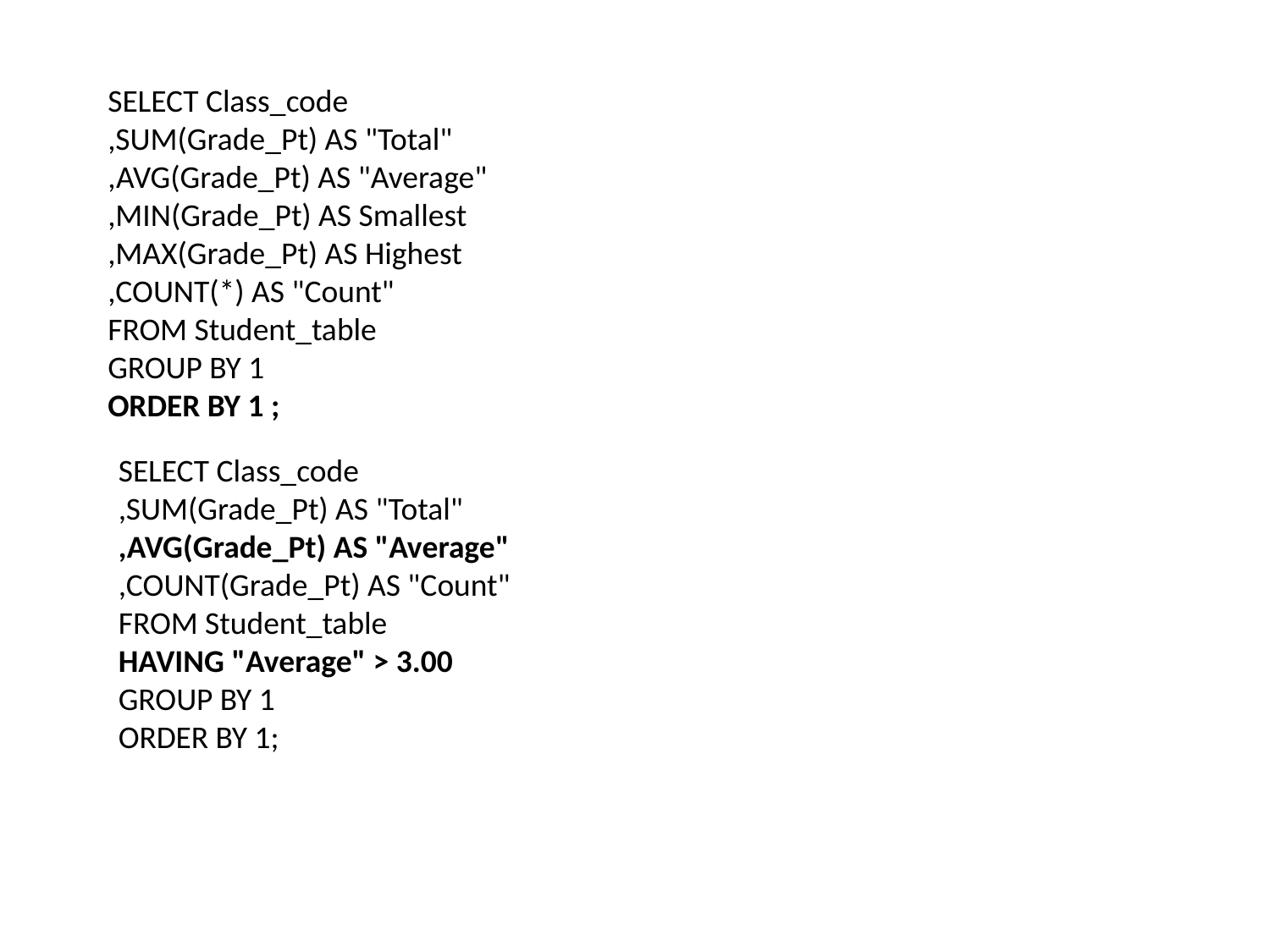

SELECT Class_code
,SUM(Grade_Pt) AS "Total"
,AVG(Grade_Pt) AS "Average"
,MIN(Grade_Pt) AS Smallest
,MAX(Grade_Pt) AS Highest
,COUNT(*) AS "Count"
FROM Student_table
GROUP BY 1
ORDER BY 1 ;
SELECT Class_code
,SUM(Grade_Pt) AS "Total"
,AVG(Grade_Pt) AS "Average"
,COUNT(Grade_Pt) AS "Count"
FROM Student_table
HAVING "Average" > 3.00
GROUP BY 1
ORDER BY 1;